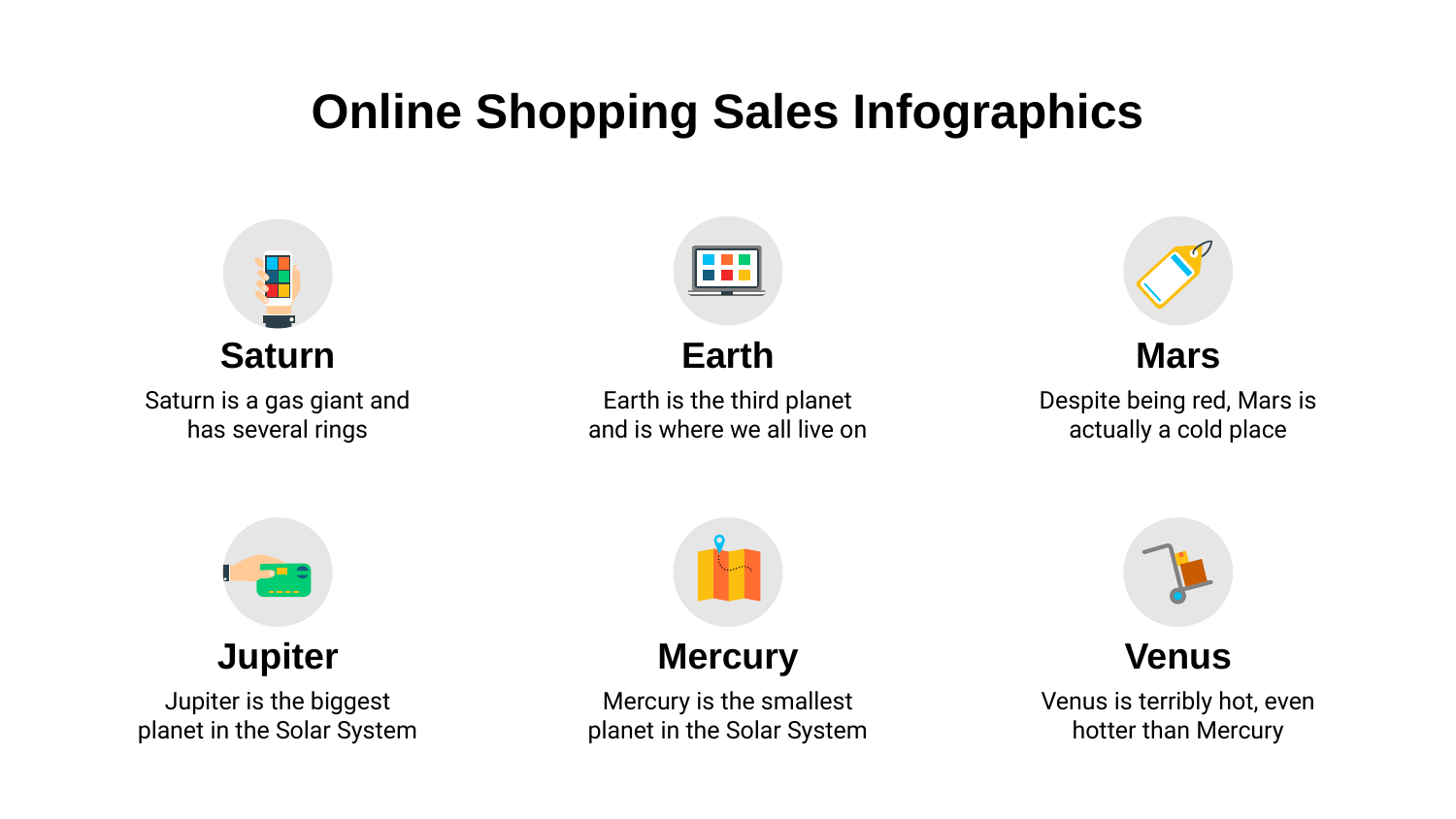

# Online Shopping Sales Infographics

Saturn
Saturn is a gas giant and has several rings
Earth
Earth is the third planet and is where we all live on
Mars
Despite being red, Mars is actually a cold place

Jupiter
Jupiter is the biggest planet in the Solar System
Mercury
Mercury is the smallest planet in the Solar System
Venus
Venus is terribly hot, even hotter than Mercury